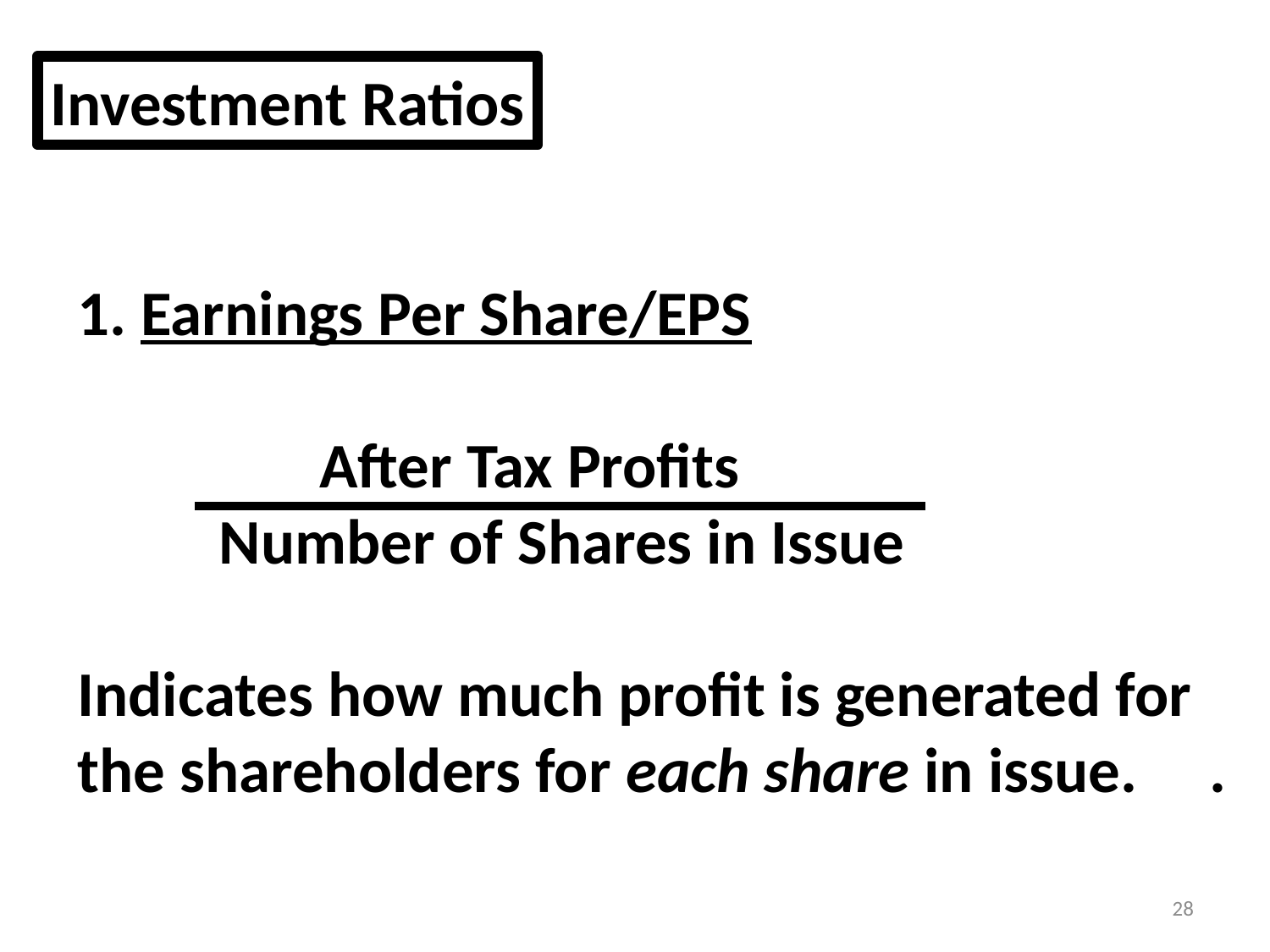

Investment Ratios
1. Earnings Per Share/EPS

	        After Tax Profits
 	 Number of Shares in Issue

Indicates how much profit is generated for
the shareholders for each share in issue.     .
28